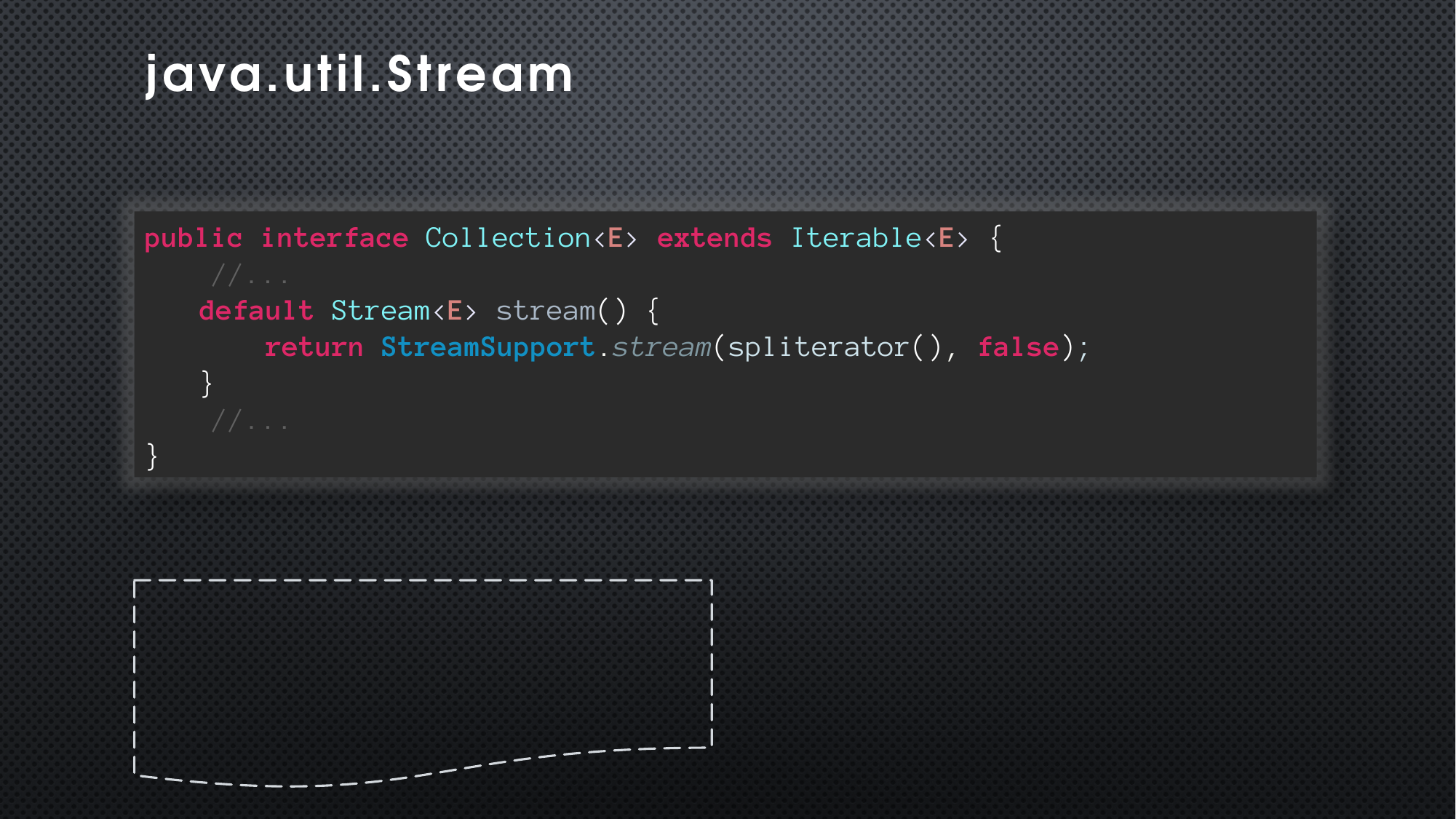

# java.util.Stream
public interface Collection<E> extends Iterable<E> {
    //...
default Stream<E> stream() {
    return StreamSupport.stream(spliterator(), false);
}
    //...
}